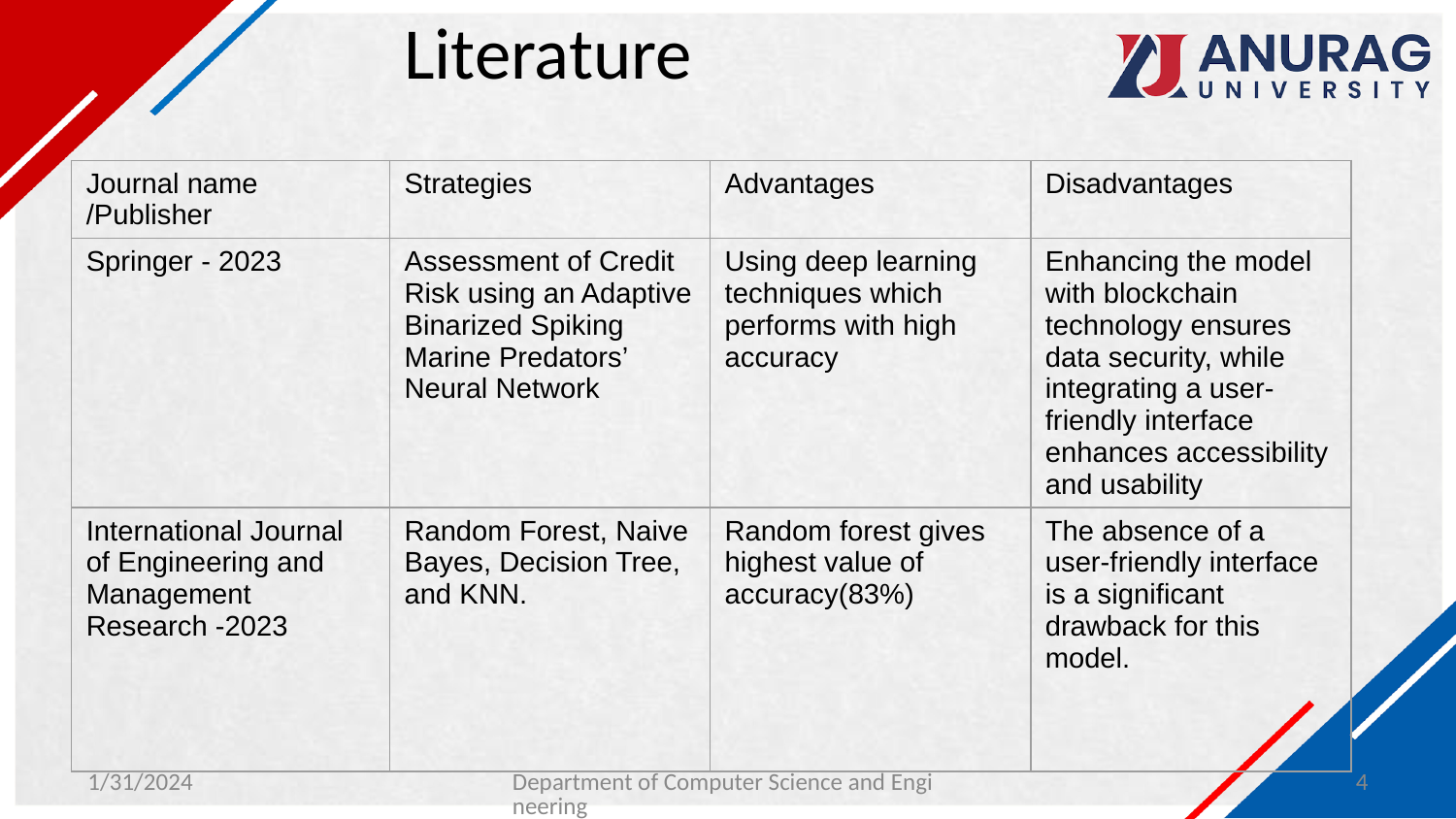

# Literature
| Journal name /Publisher | Strategies | Advantages | Disadvantages |
| --- | --- | --- | --- |
| Springer - 2023 | Assessment of Credit Risk using an Adaptive Binarized Spiking Marine Predators’ Neural Network | Using deep learning techniques which performs with high accuracy | Enhancing the model with blockchain technology ensures data security, while integrating a user-friendly interface enhances accessibility and usability |
| International Journal of Engineering and Management Research -2023 | Random Forest, Naive Bayes, Decision Tree, and KNN. | Random forest gives highest value of accuracy(83%) | The absence of a user-friendly interface is a significant drawback for this model. |

1/31/2024
Department of Computer Science and Engineering
4